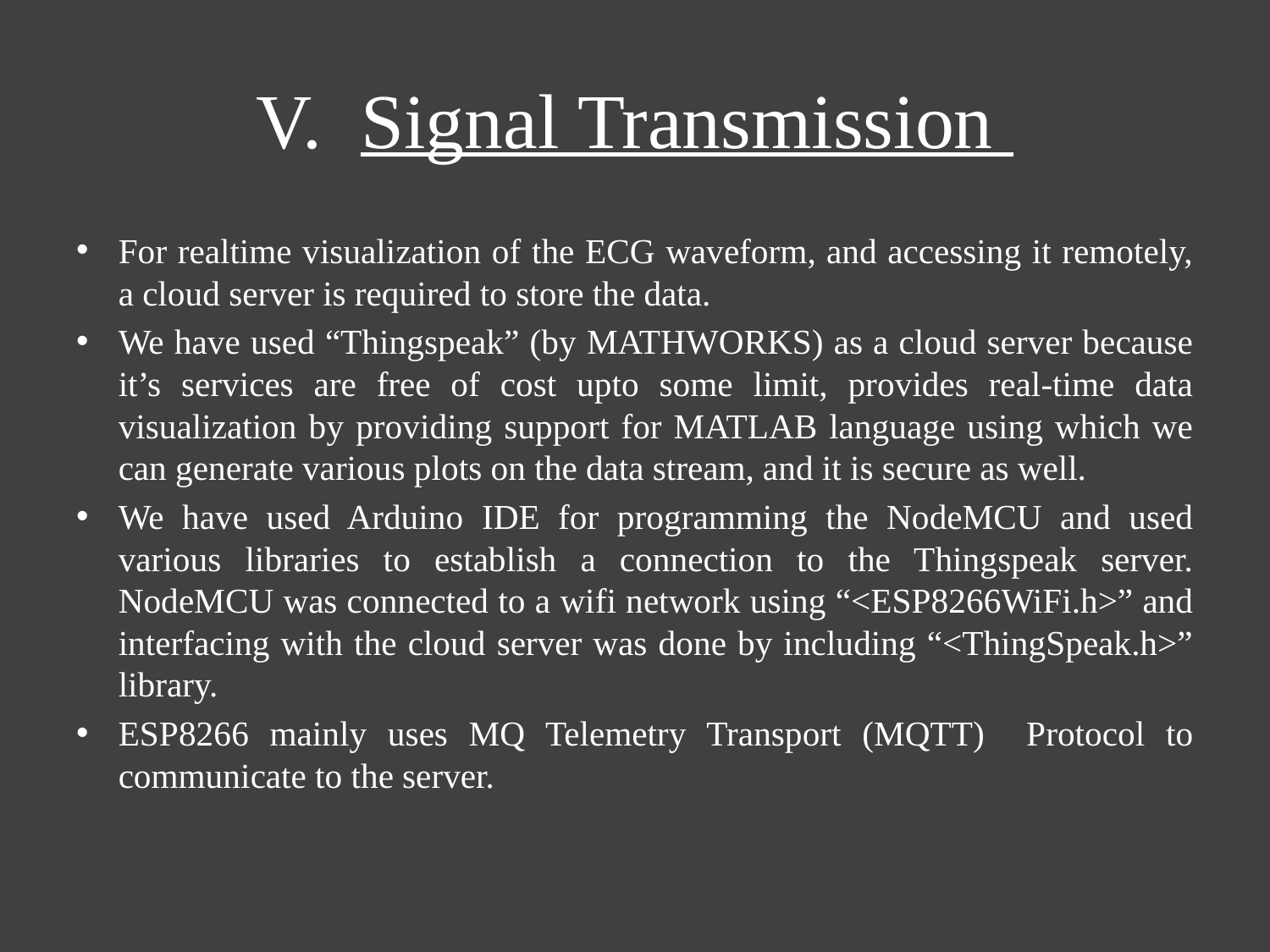

# V.  Signal Transmission
For realtime visualization of the ECG waveform, and accessing it remotely, a cloud server is required to store the data.
We have used “Thingspeak” (by MATHWORKS) as a cloud server because it’s services are free of cost upto some limit, provides real-time data visualization by providing support for MATLAB language using which we can generate various plots on the data stream, and it is secure as well.
We have used Arduino IDE for programming the NodeMCU and used various libraries to establish a connection to the Thingspeak server. NodeMCU was connected to a wifi network using “<ESP8266WiFi.h>” and interfacing with the cloud server was done by including “<ThingSpeak.h>” library.
ESP8266 mainly uses MQ Telemetry Transport (MQTT)  Protocol to communicate to the server.